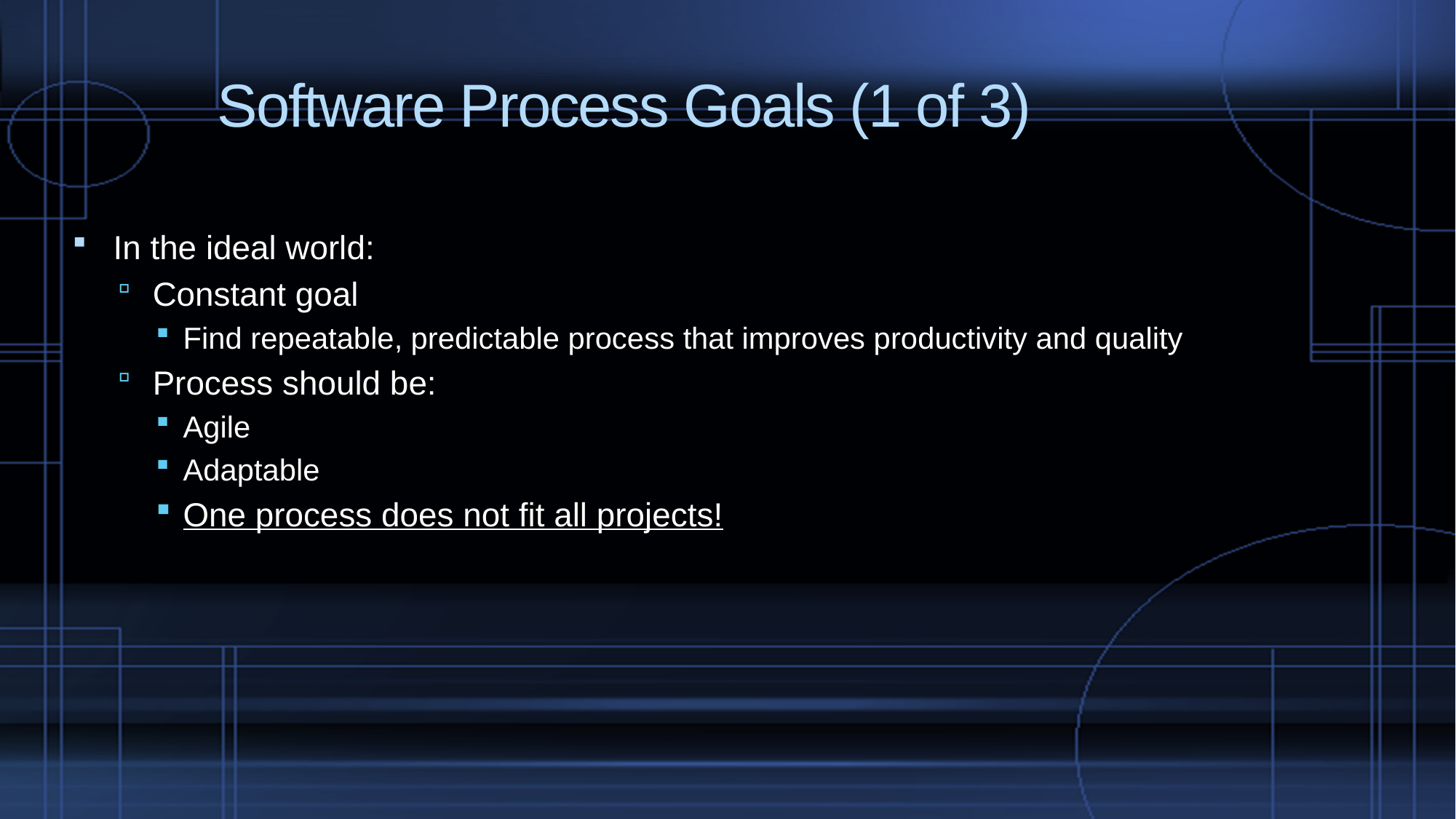

# Software Process Goals (1 of 3)
In the ideal world:
Constant goal
Find repeatable, predictable process that improves productivity and quality
Process should be:
Agile
Adaptable
One process does not fit all projects!